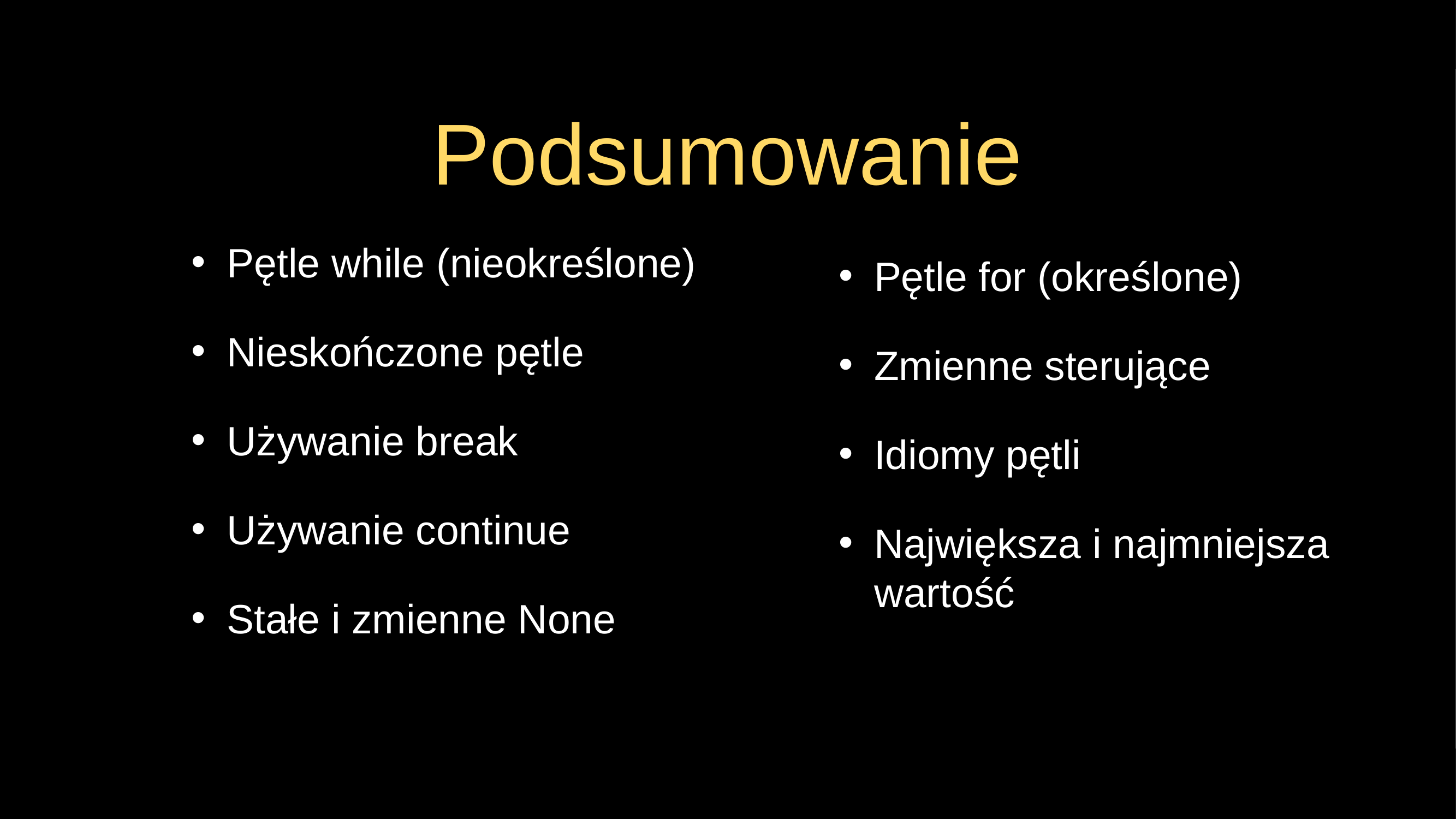

# Podsumowanie
Pętle while (nieokreślone)
Nieskończone pętle
Używanie break
Używanie continue
Stałe i zmienne None
Pętle for (określone)
Zmienne sterujące
Idiomy pętli
Największa i najmniejsza wartość